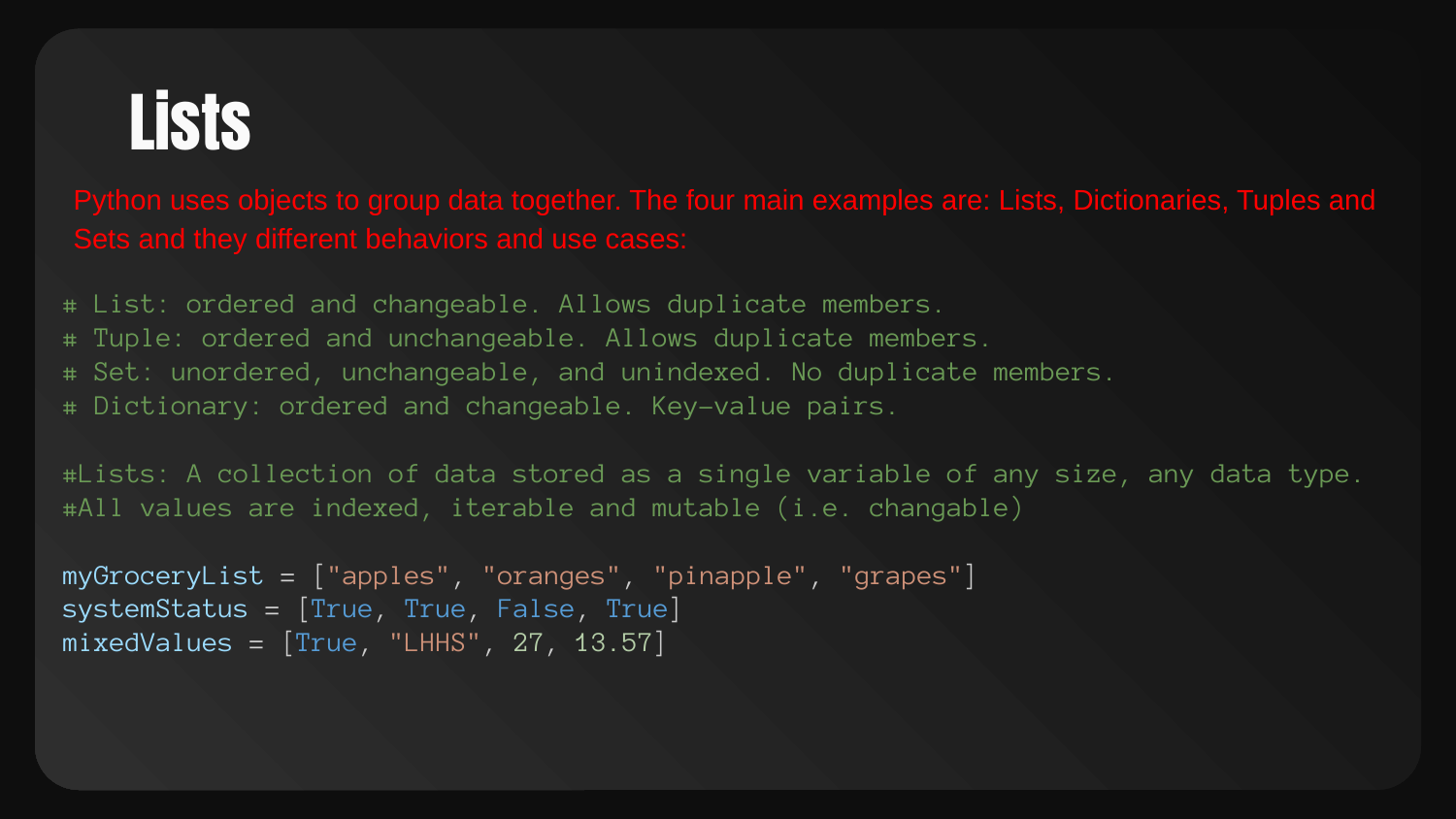

# Lists
Python uses objects to group data together. The four main examples are: Lists, Dictionaries, Tuples and Sets and they different behaviors and use cases:

# List: ordered and changeable. Allows duplicate members.
# Tuple: ordered and unchangeable. Allows duplicate members.
# Set: unordered, unchangeable, and unindexed. No duplicate members.
# Dictionary: ordered and changeable. Key-value pairs.
#Lists: A collection of data stored as a single variable of any size, any data type. #All values are indexed, iterable and mutable (i.e. changable)

myGroceryList = ["apples", "oranges", "pinapple", "grapes"]
systemStatus = [True, True, False, True]
mixedValues = [True, "LHHS", 27, 13.57]